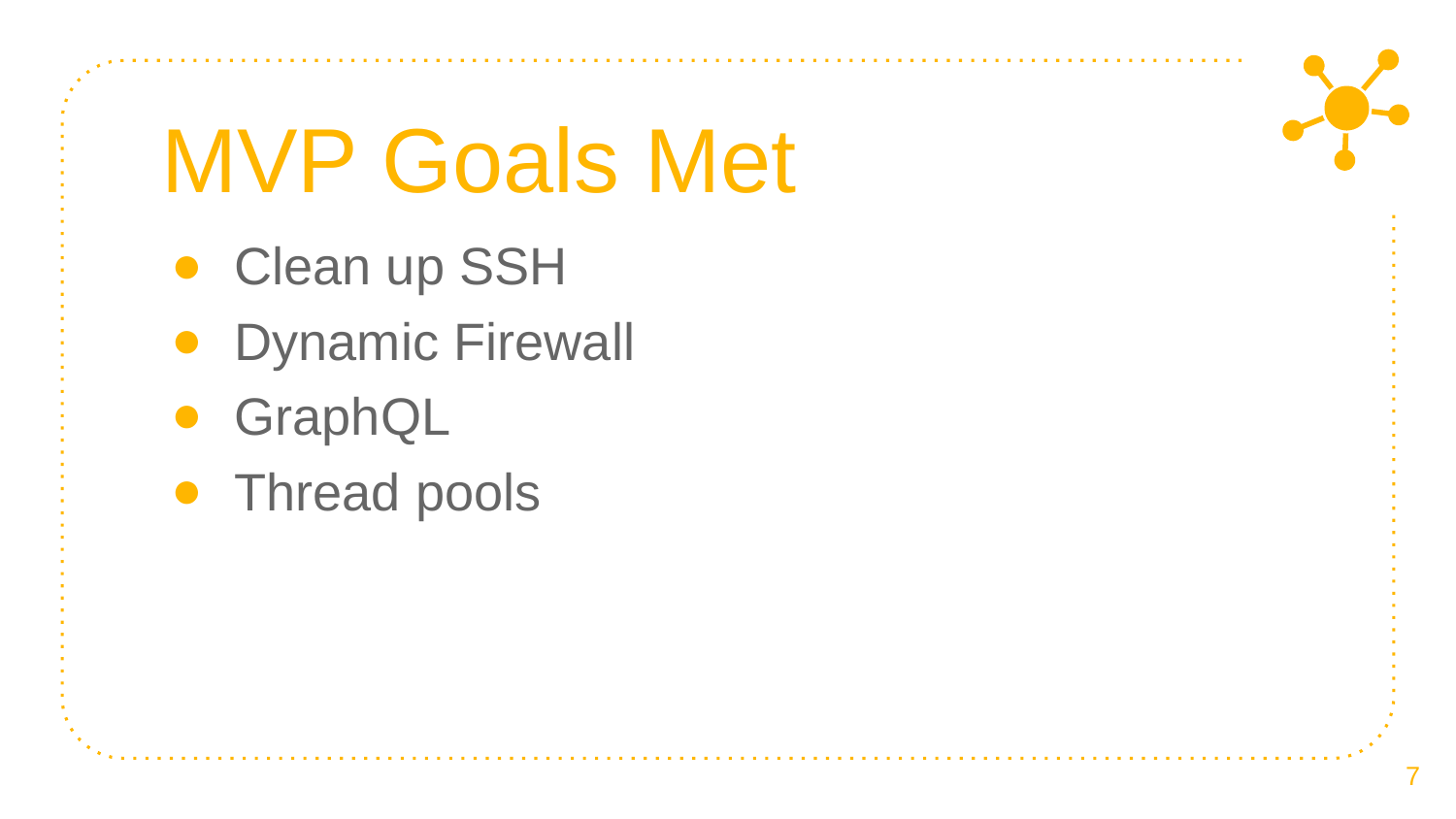

# MVP Goals Met
Clean up SSH
Dynamic Firewall
GraphQL
Thread pools

7